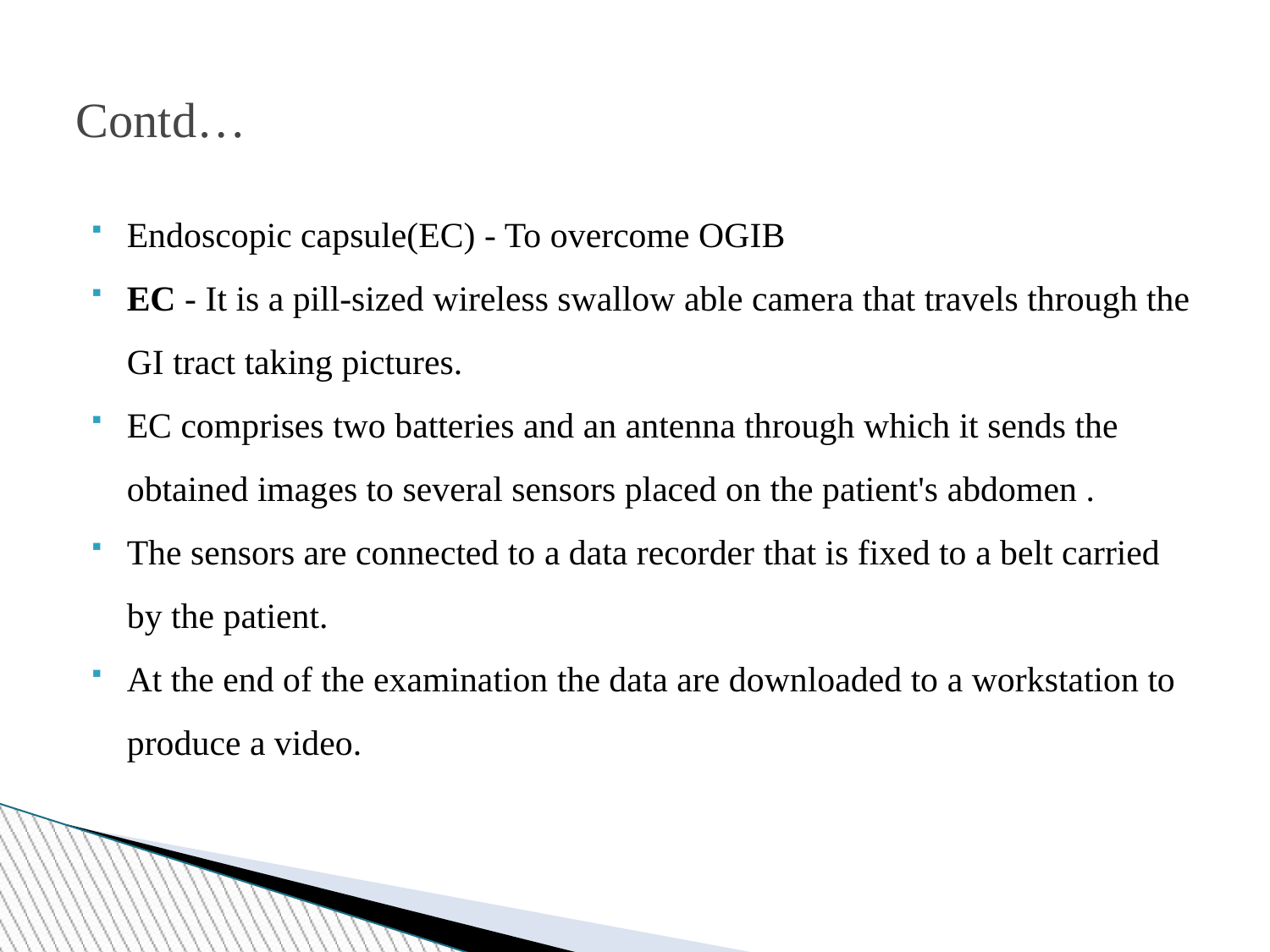

Contd…
Endoscopic capsule(EC) - To overcome OGIB
EC - It is a pill-sized wireless swallow able camera that travels through the GI tract taking pictures.
EC comprises two batteries and an antenna through which it sends the obtained images to several sensors placed on the patient's abdomen .
The sensors are connected to a data recorder that is fixed to a belt carried by the patient.
At the end of the examination the data are downloaded to a workstation to produce a video.